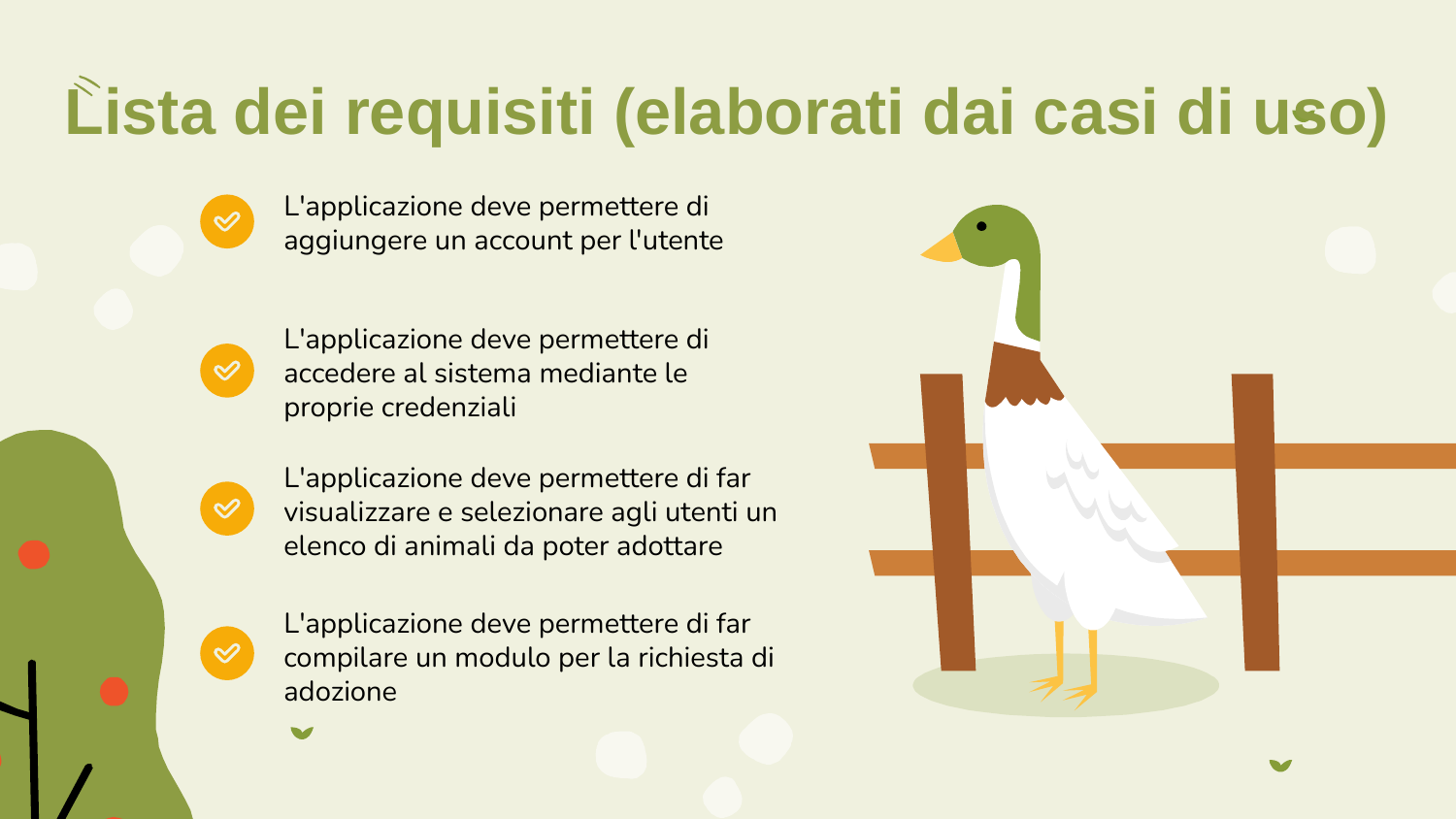

# Lista dei requisiti (elaborati dai casi di uso)
L'applicazione deve permettere di aggiungere un account per l'utente

L'applicazione deve permettere di accedere al sistema mediante le proprie credenziali

L'applicazione deve permettere di far visualizzare e selezionare agli utenti un elenco di animali da poter adottare

L'applicazione deve permettere di far compilare un modulo per la richiesta di adozione